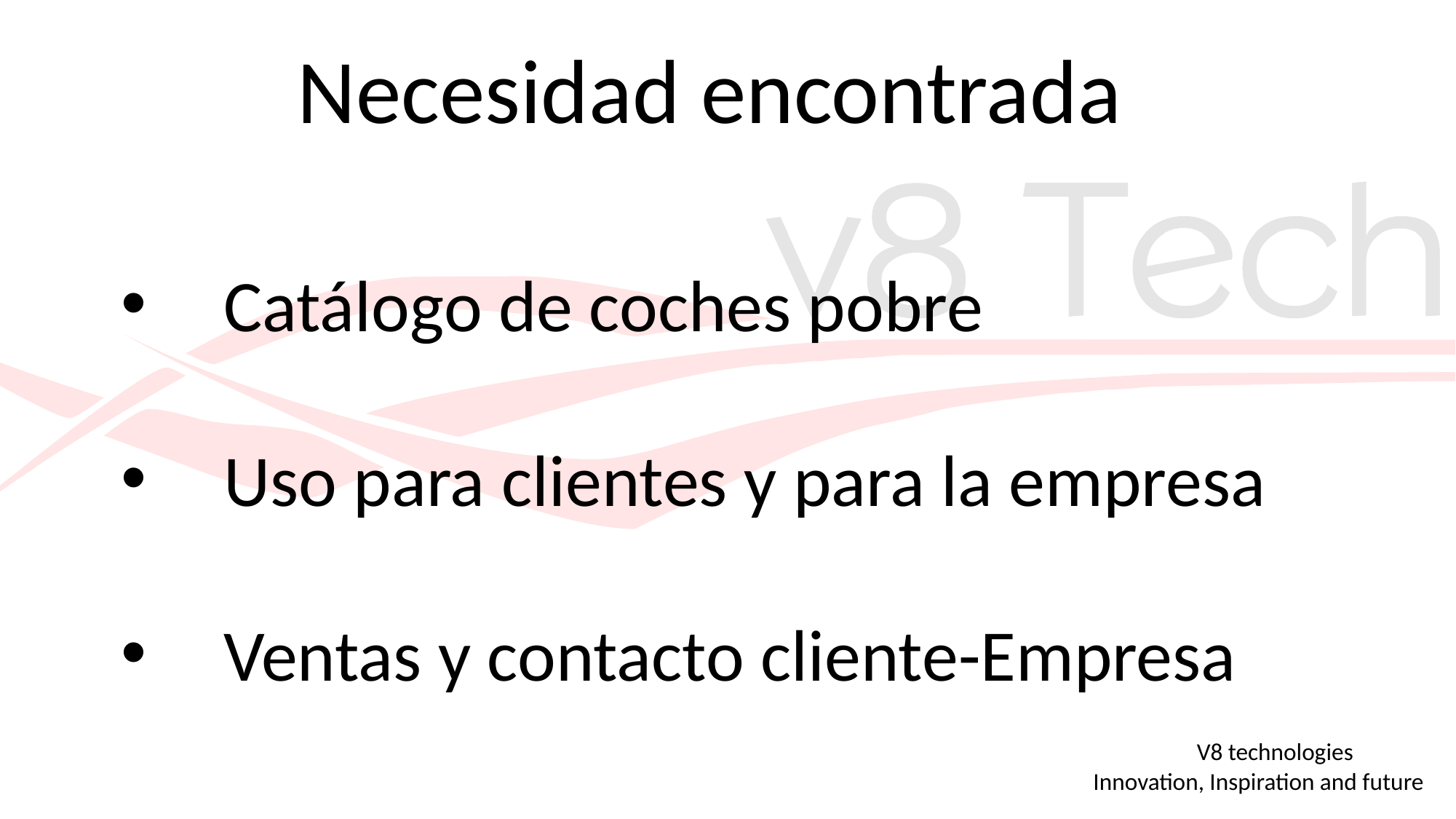

Necesidad encontrada
Catálogo de coches pobre

Uso para clientes y para la empresa

Ventas y contacto cliente-Empresa
	V8 technologies
 Innovation, Inspiration and future